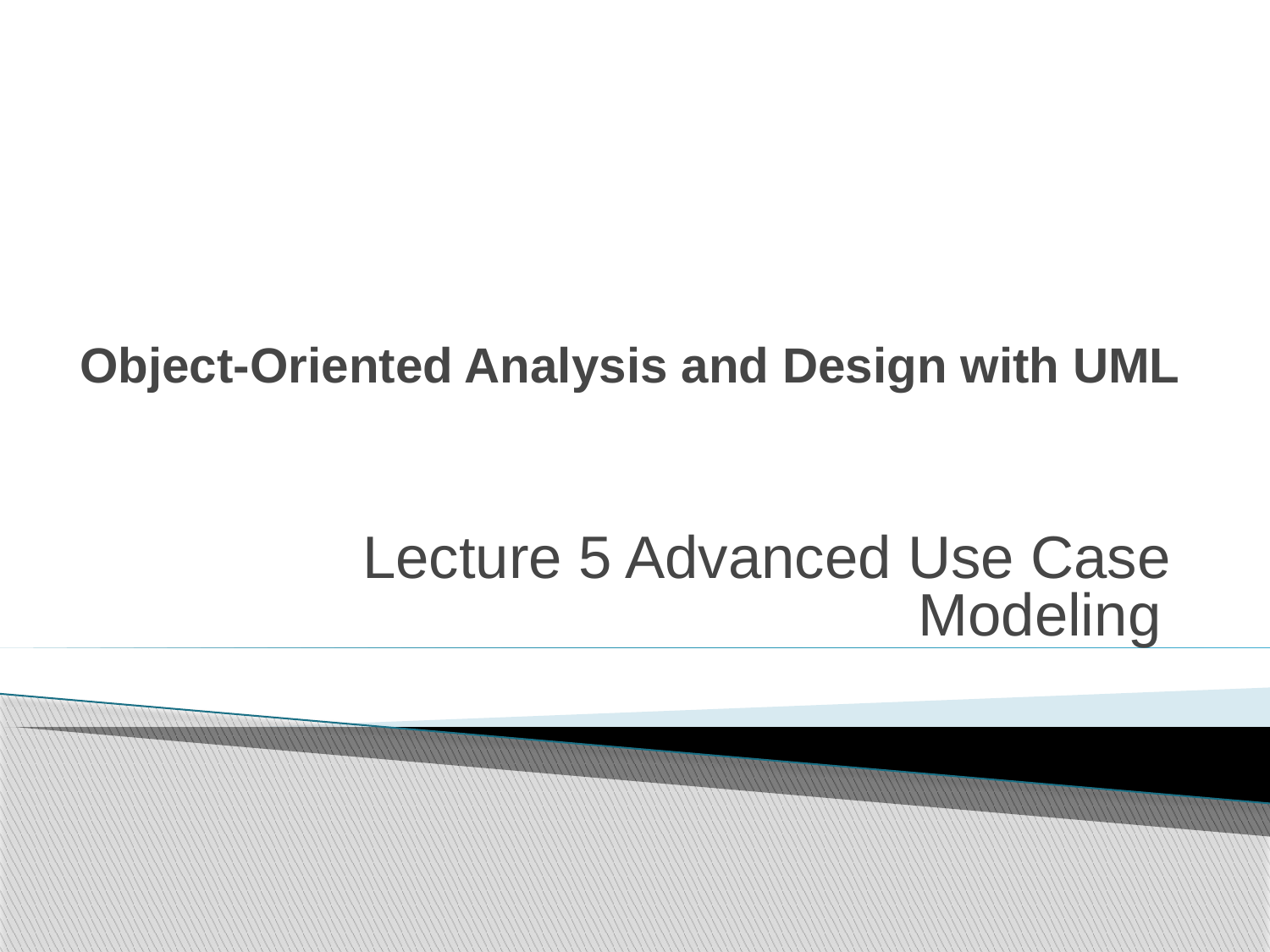

# Object-Oriented Analysis and Design with UML
Lecture 5 Advanced Use Case Modeling